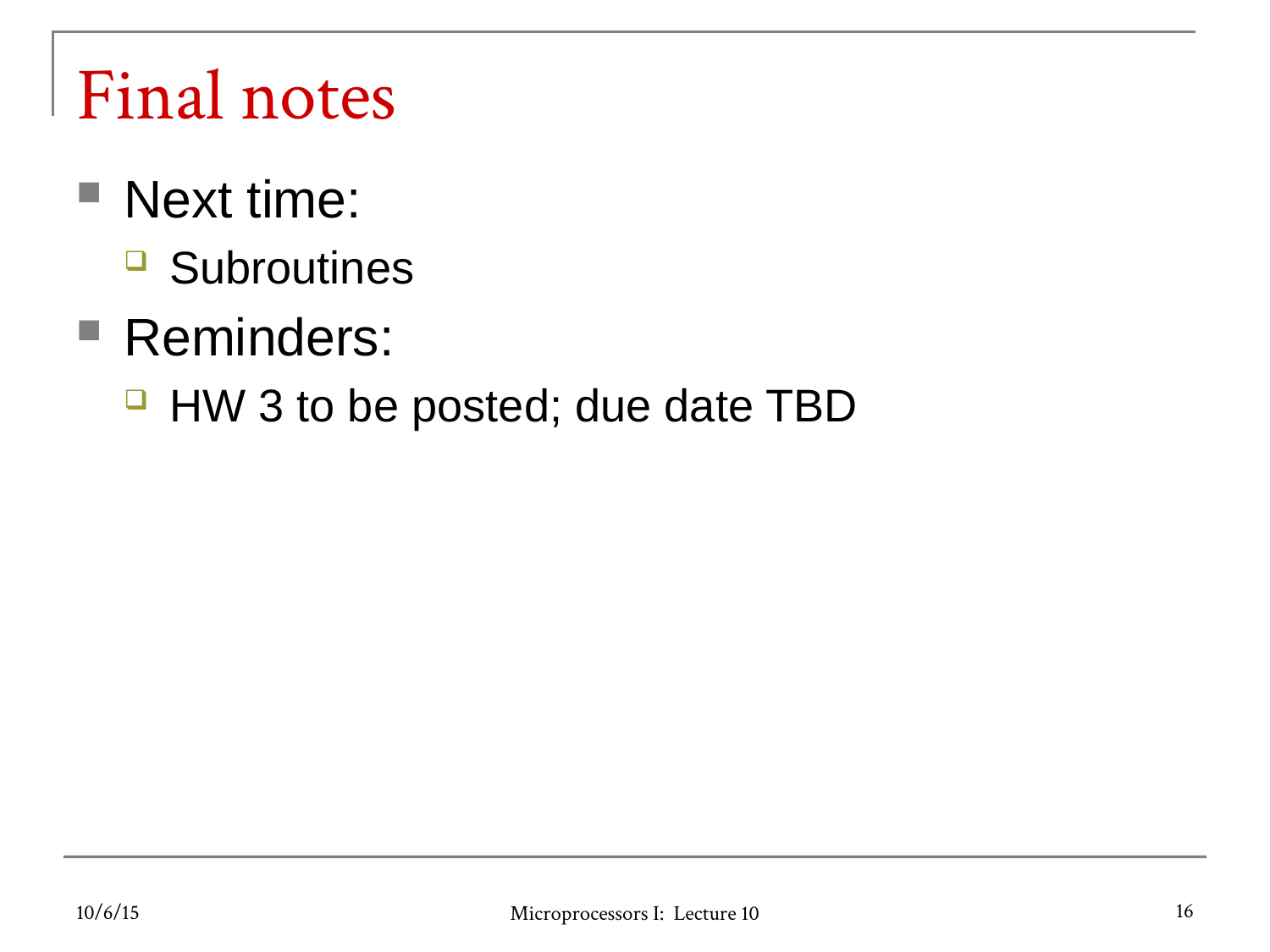

# Final notes
Next time:
Subroutines
Reminders:
HW 3 to be posted; due date TBD
10/6/15
16
Microprocessors I:  Lecture 10